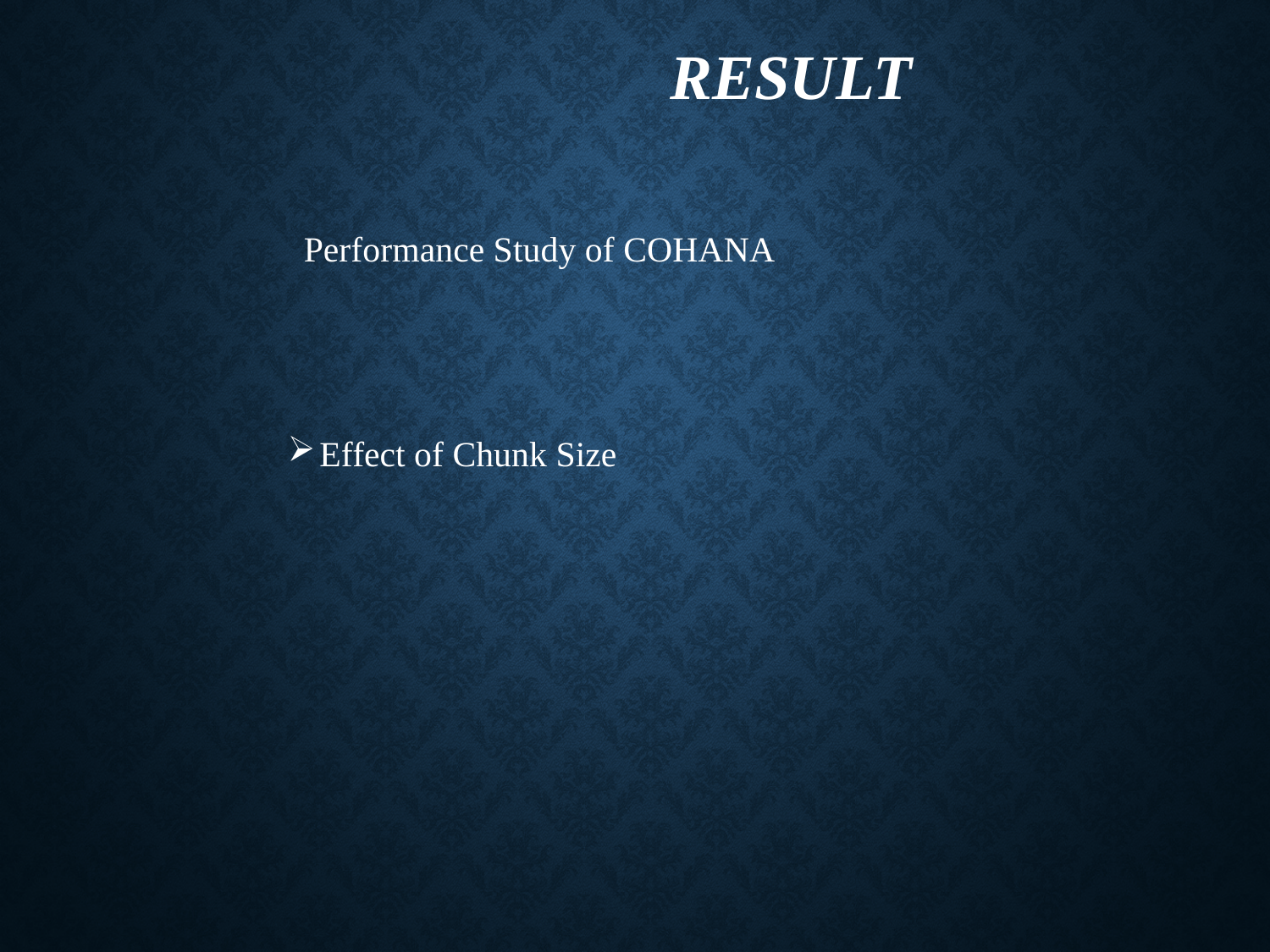

# Result
Performance Study of COHANA

Effect of Chunk Size